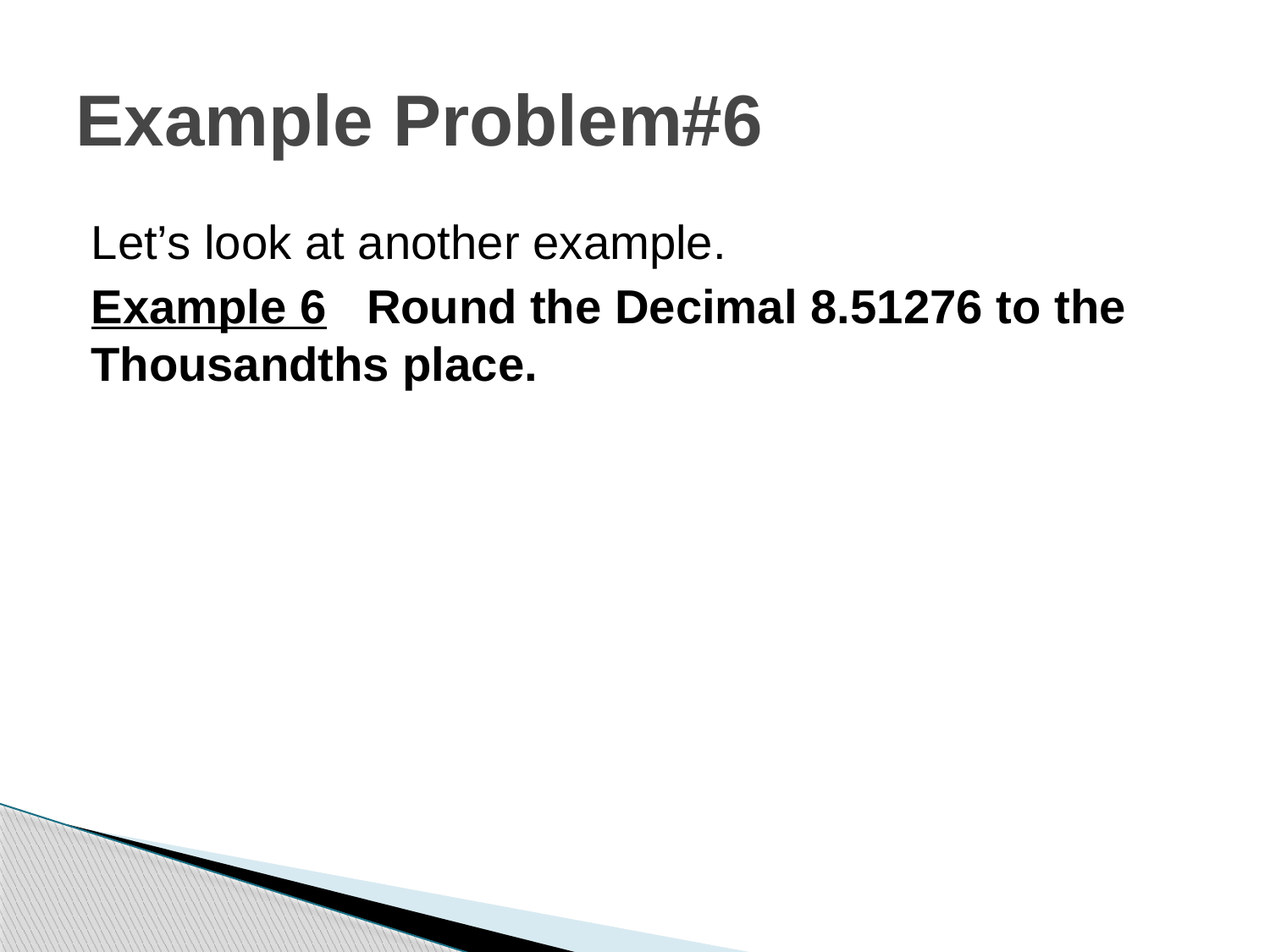

# Example Problem#6
Let’s look at another example.
Example 6   Round the Decimal 8.51276 to the Thousandths place.